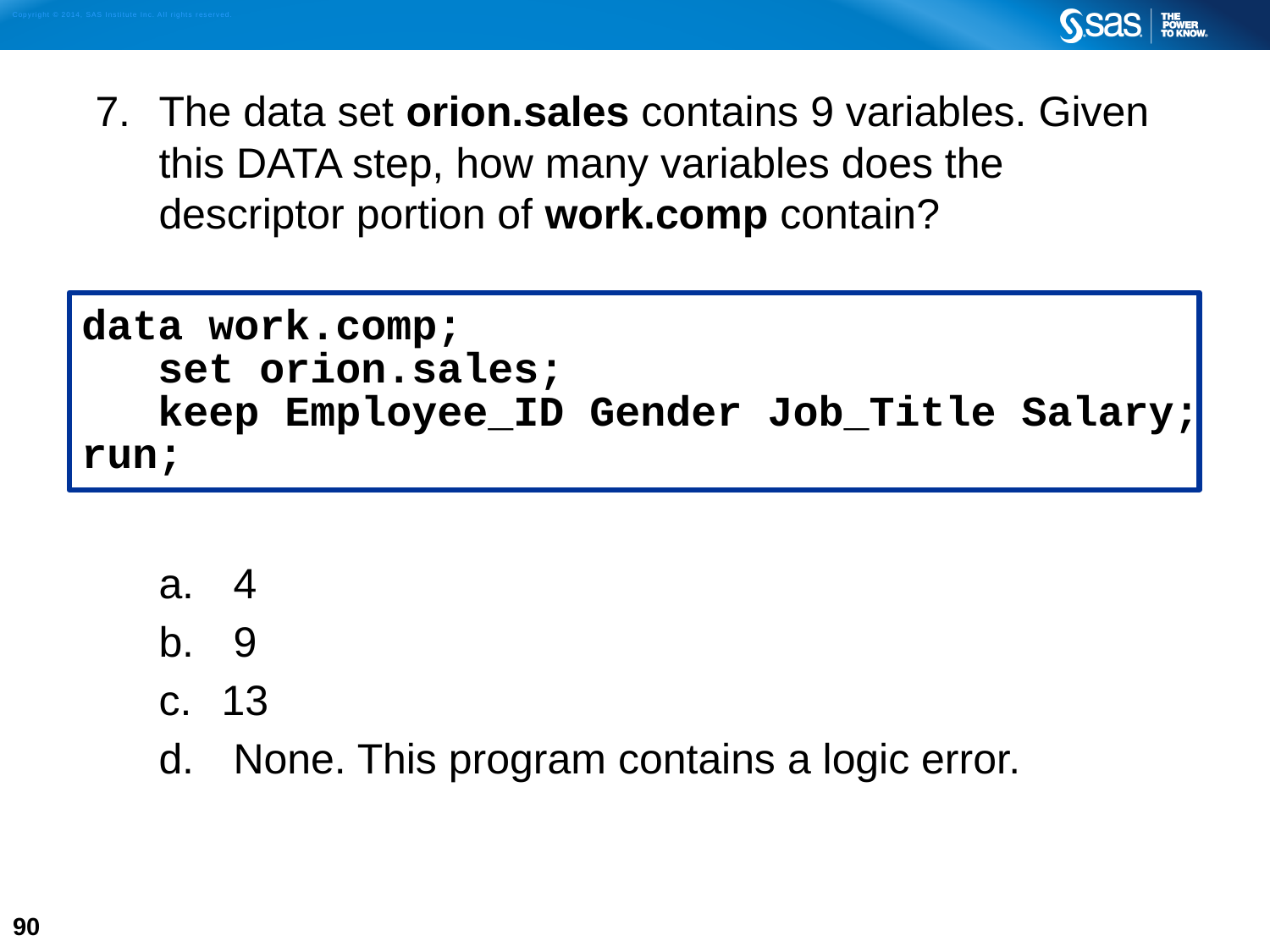

7. 	The data set orion.sales contains 9 variables. Given this DATA step, how many variables does the descriptor portion of work.comp contain?

 4
 9
13
 None. This program contains a logic error.
data work.comp;
   set orion.sales;
   keep Employee_ID Gender Job_Title Salary;
run;